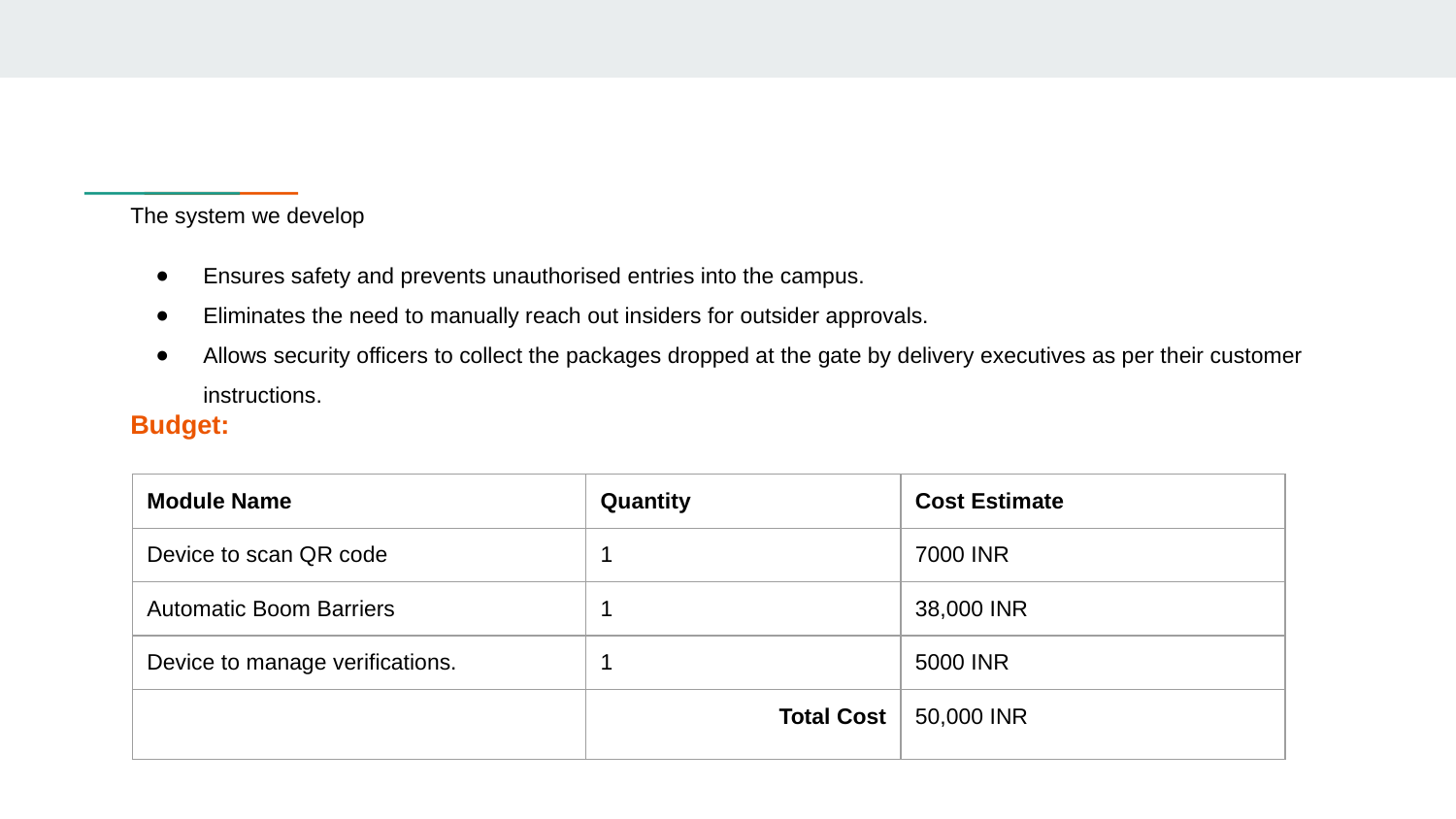

The system we develop
Ensures safety and prevents unauthorised entries into the campus.
Eliminates the need to manually reach out insiders for outsider approvals.
Allows security officers to collect the packages dropped at the gate by delivery executives as per their customer instructions.
Budget:

| Module Name | Quantity | Cost Estimate |
| --- | --- | --- |
| Device to scan QR code | 1 | 7000 INR |
| Automatic Boom Barriers | 1 | 38,000 INR |
| Device to manage verifications. | 1 | 5000 INR |
|  | Total Cost | 50,000 INR |